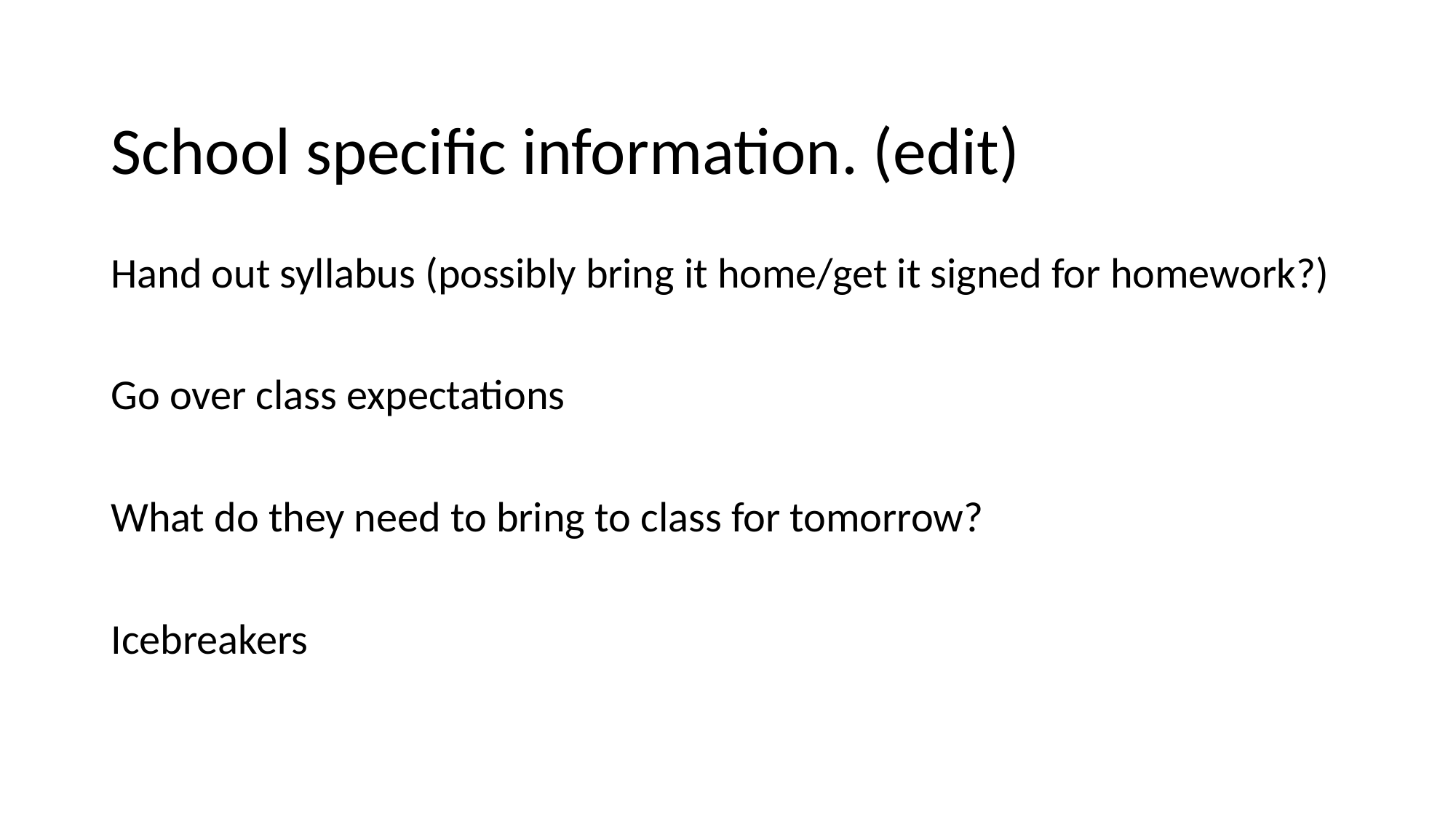

# School specific information. (edit)
Hand out syllabus (possibly bring it home/get it signed for homework?)

Go over class expectations

What do they need to bring to class for tomorrow?

Icebreakers